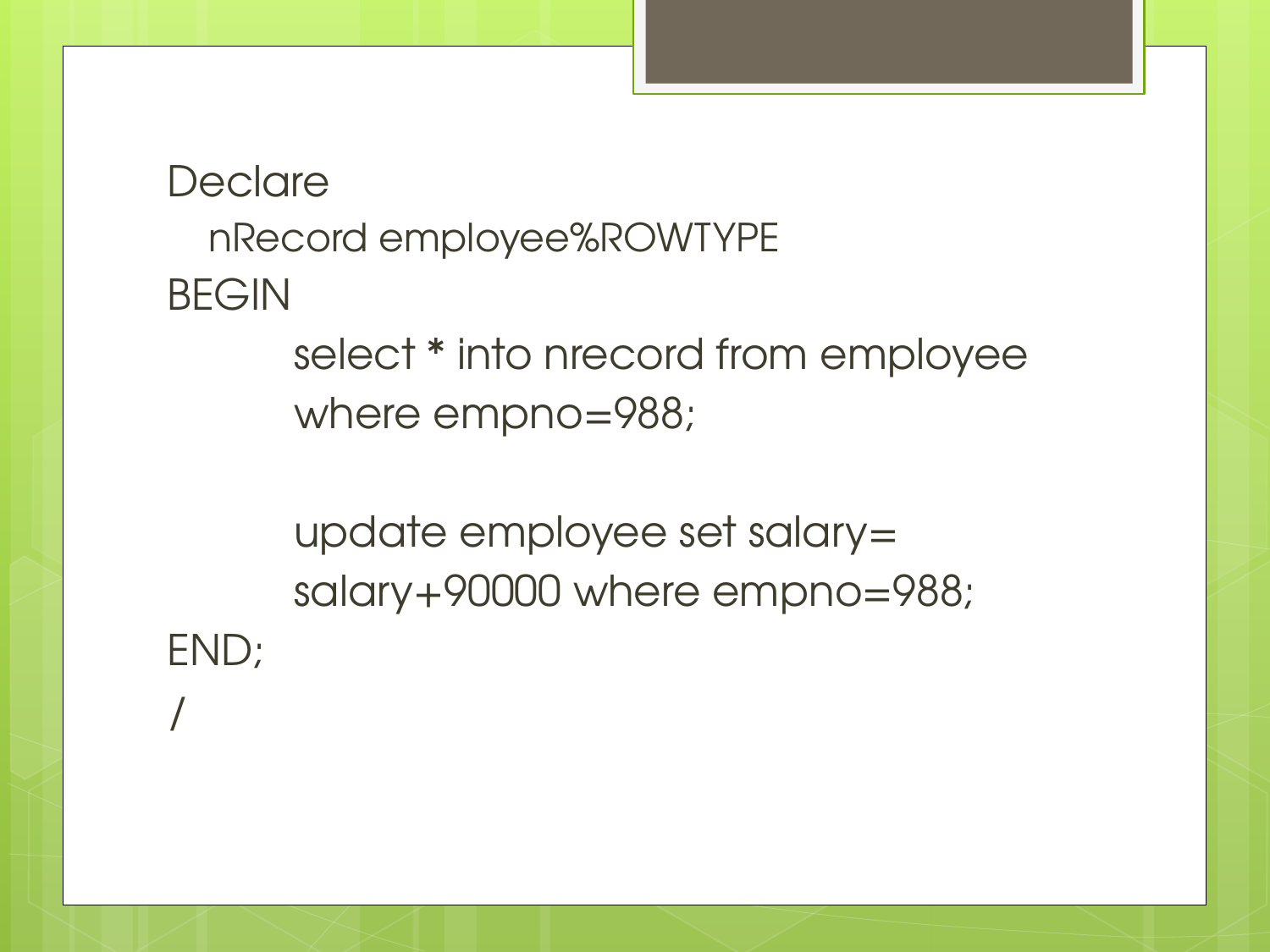

Declare
nRecord employee%ROWTYPE
BEGIN
	select * into nrecord from employee
	where empno=988;

	update employee set salary=
	salary+90000 where empno=988;
END;
/